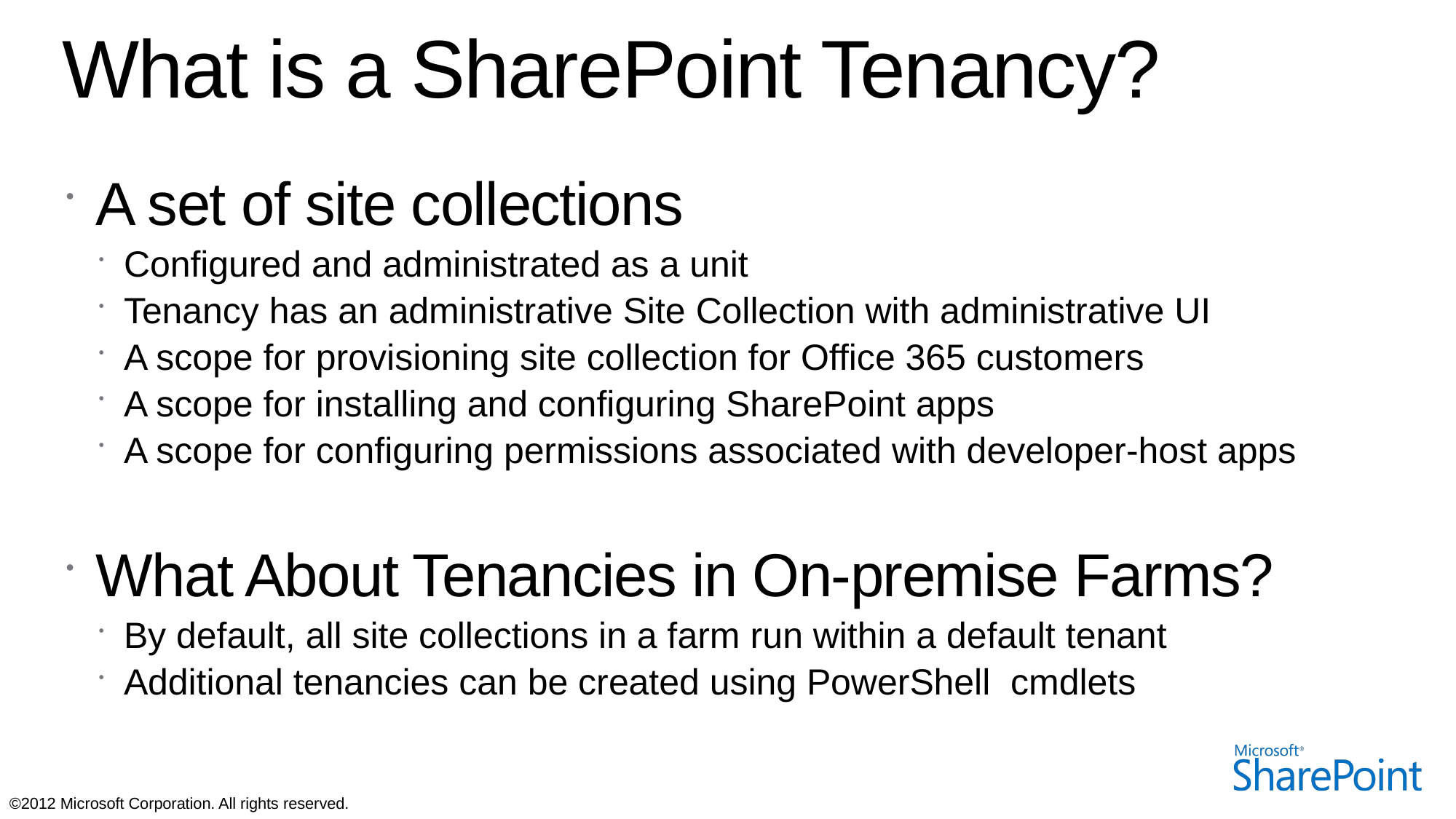

# What is a SharePoint Tenancy?
A set of site collections
Configured and administrated as a unit
Tenancy has an administrative Site Collection with administrative UI
A scope for provisioning site collection for Office 365 customers
A scope for installing and configuring SharePoint apps
A scope for configuring permissions associated with developer-host apps

What About Tenancies in On-premise Farms?
By default, all site collections in a farm run within a default tenant
Additional tenancies can be created using PowerShell  cmdlets